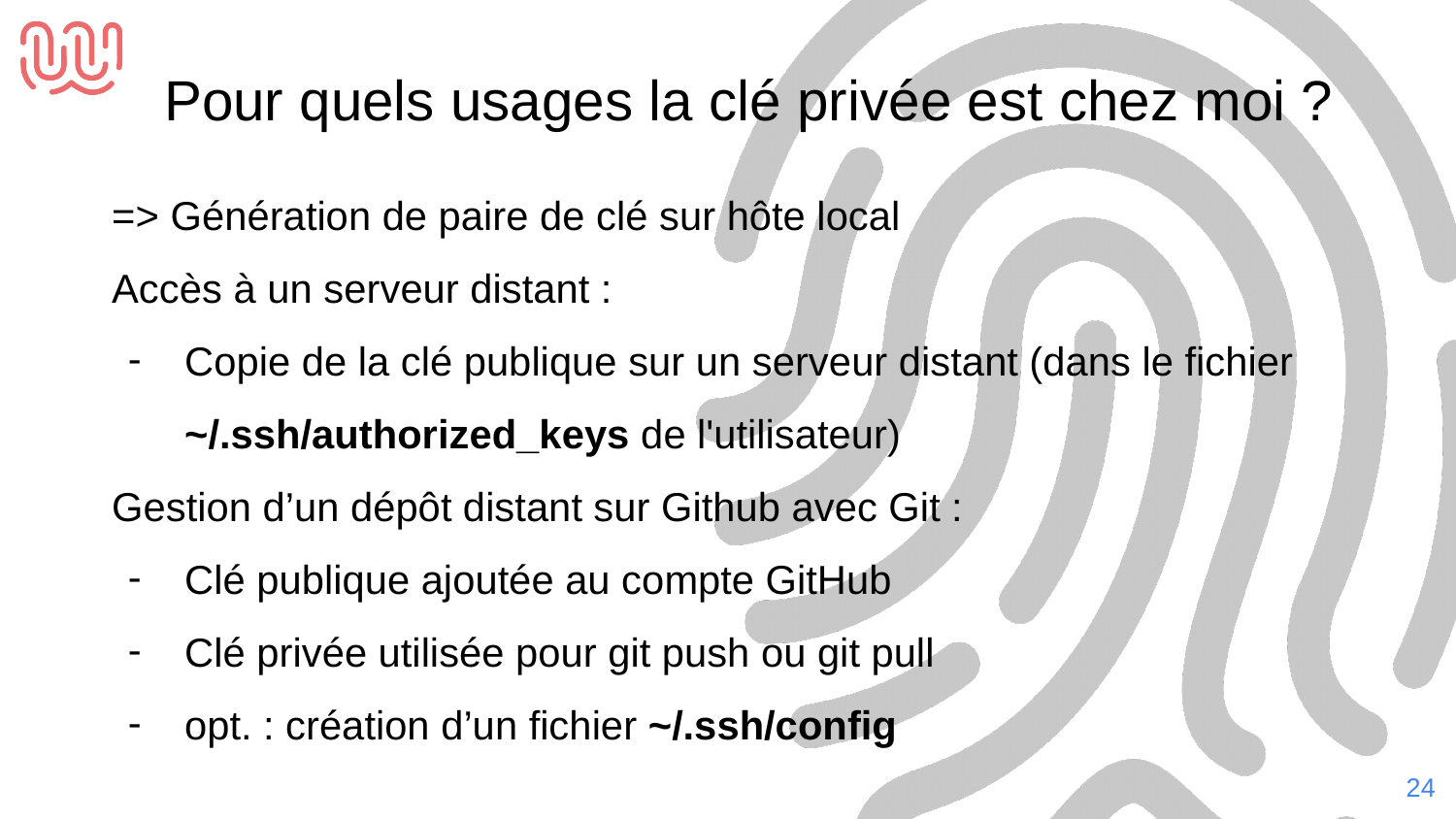

Pour quels usages la clé privée est chez moi ?
=> Génération de paire de clé sur hôte local
Accès à un serveur distant :
Copie de la clé publique sur un serveur distant (dans le fichier ~/.ssh/authorized_keys de l'utilisateur)
Gestion d’un dépôt distant sur Github avec Git :
Clé publique ajoutée au compte GitHub
Clé privée utilisée pour git push ou git pull
opt. : création d’un fichier ~/.ssh/config
24